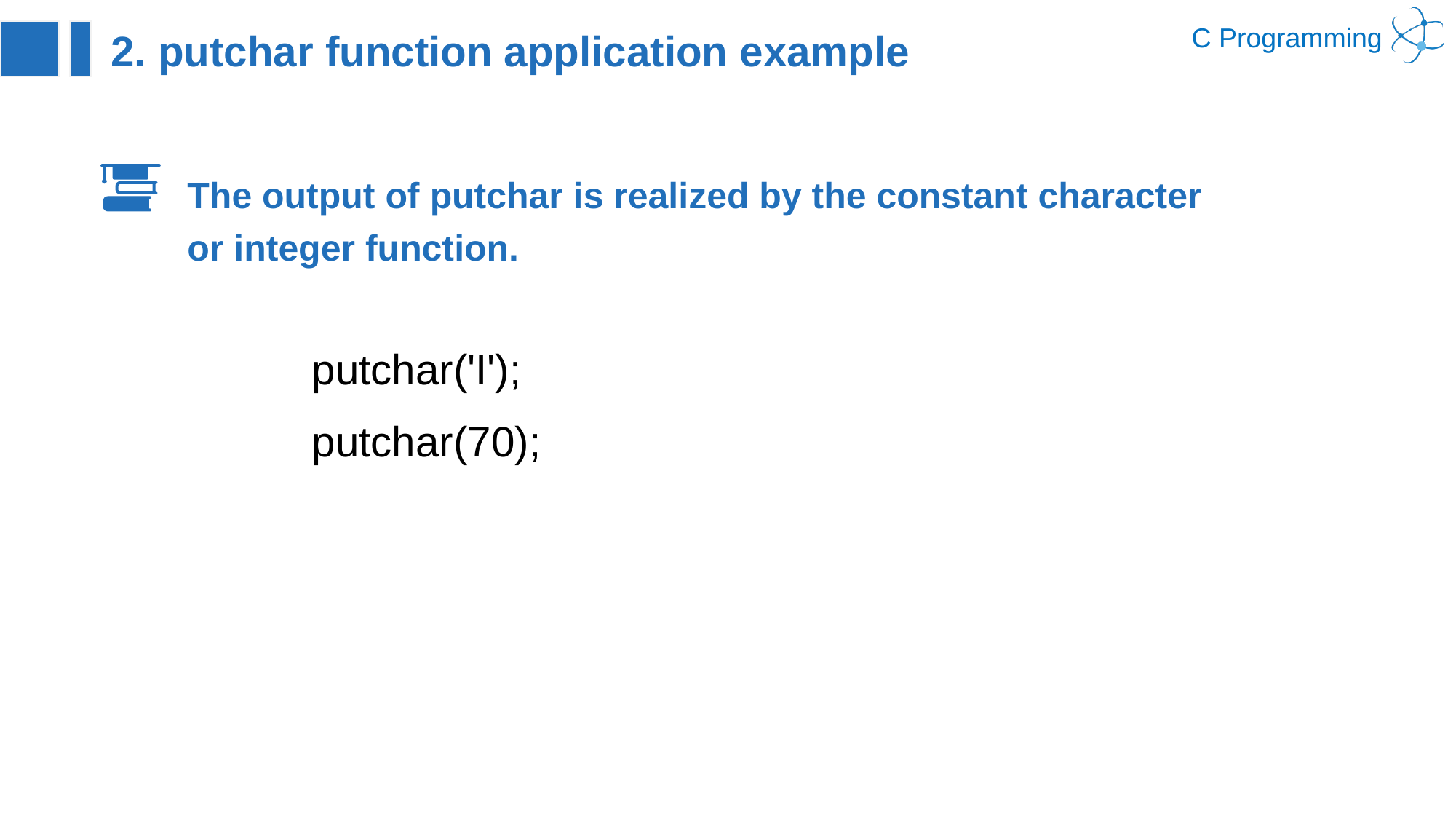

2. putchar function application example

The output of putchar is realized by the constant character or integer function.

putchar('I');
putchar(70);